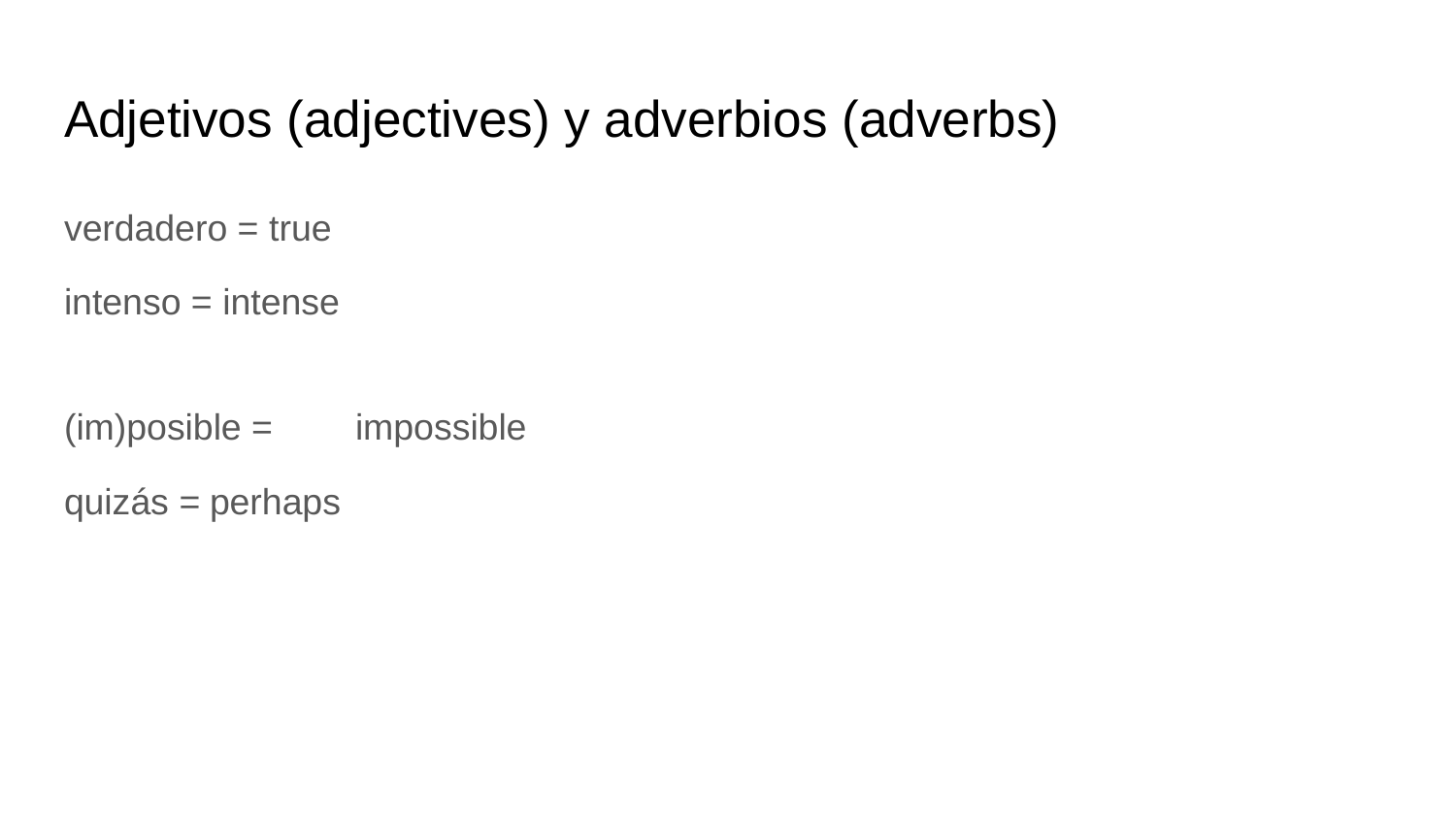

# Adjetivos (adjectives) y adverbios (adverbs)
verdadero = true
intenso = intense
(im)posible =	impossible
quizás =	perhaps